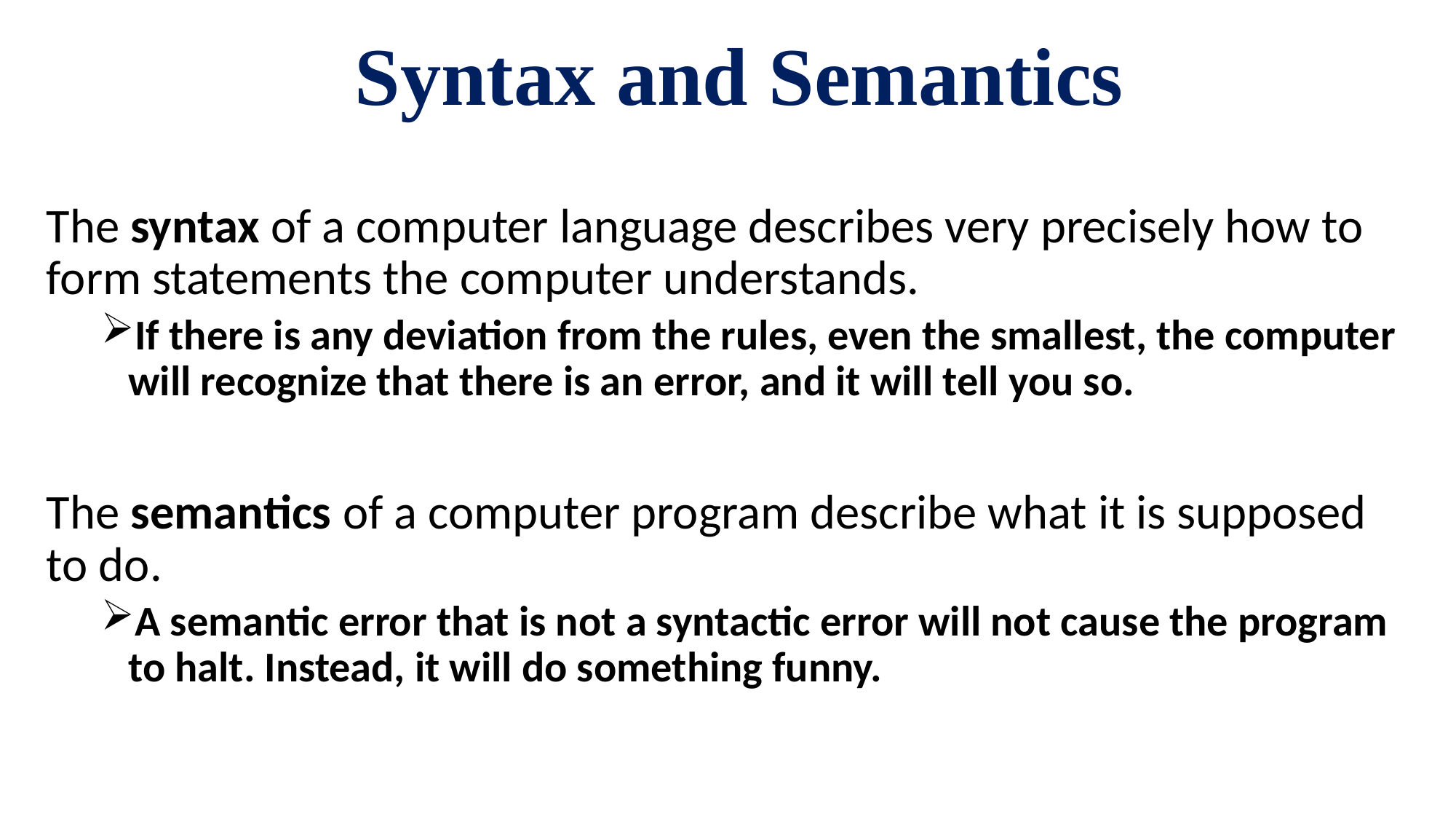

# Syntax and Semantics
The syntax of a computer language describes very precisely how to form statements the computer understands.
If there is any deviation from the rules, even the smallest, the computer will recognize that there is an error, and it will tell you so.

The semantics of a computer program describe what it is supposed to do.
A semantic error that is not a syntactic error will not cause the program to halt. Instead, it will do something funny.